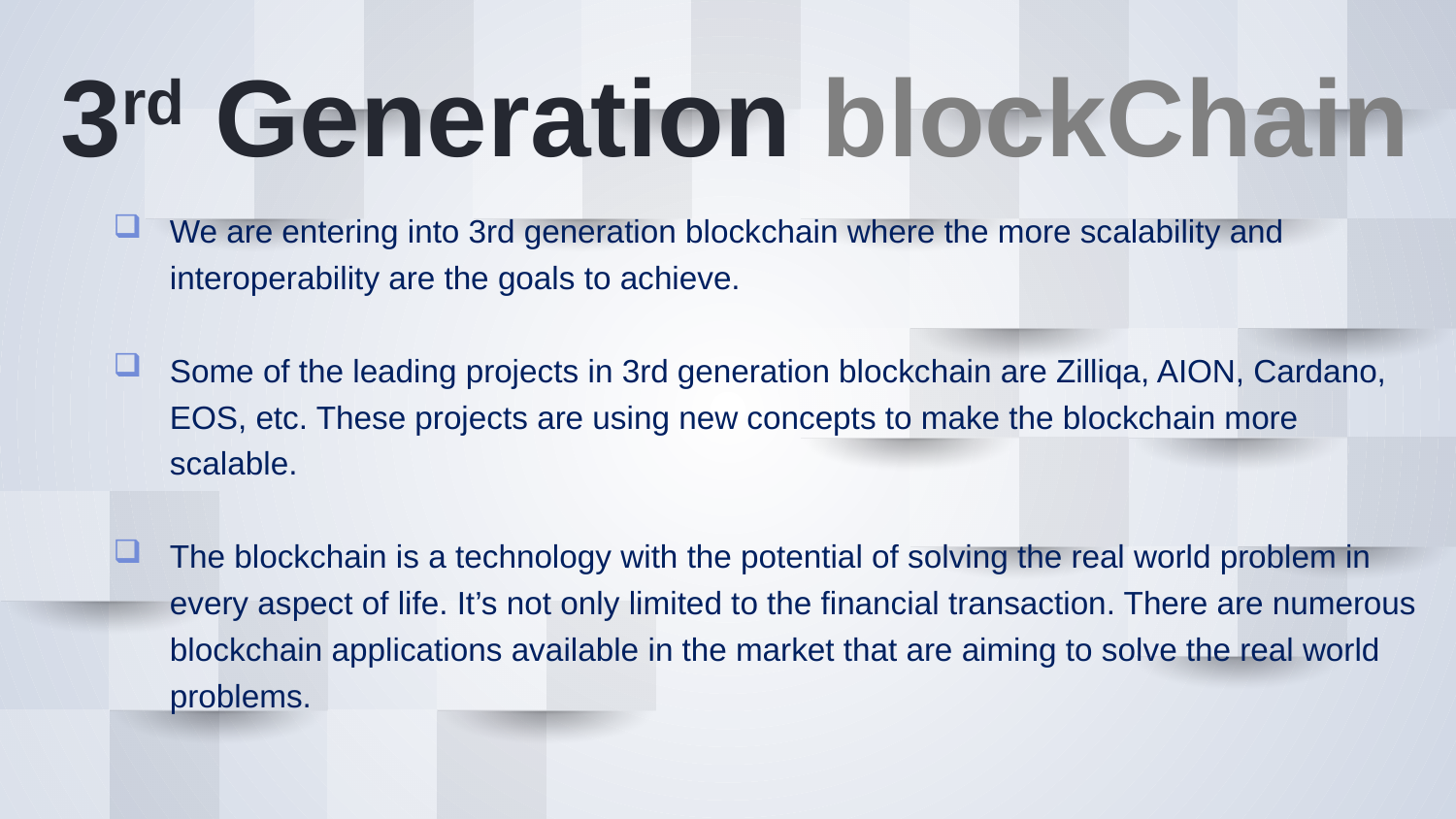

# 3rd Generation blockChain
We are entering into 3rd generation blockchain where the more scalability and interoperability are the goals to achieve.

Some of the leading projects in 3rd generation blockchain are Zilliqa, AION, Cardano, EOS, etc. These projects are using new concepts to make the blockchain more scalable.

The blockchain is a technology with the potential of solving the real world problem in every aspect of life. It’s not only limited to the financial transaction. There are numerous blockchain applications available in the market that are aiming to solve the real world problems.